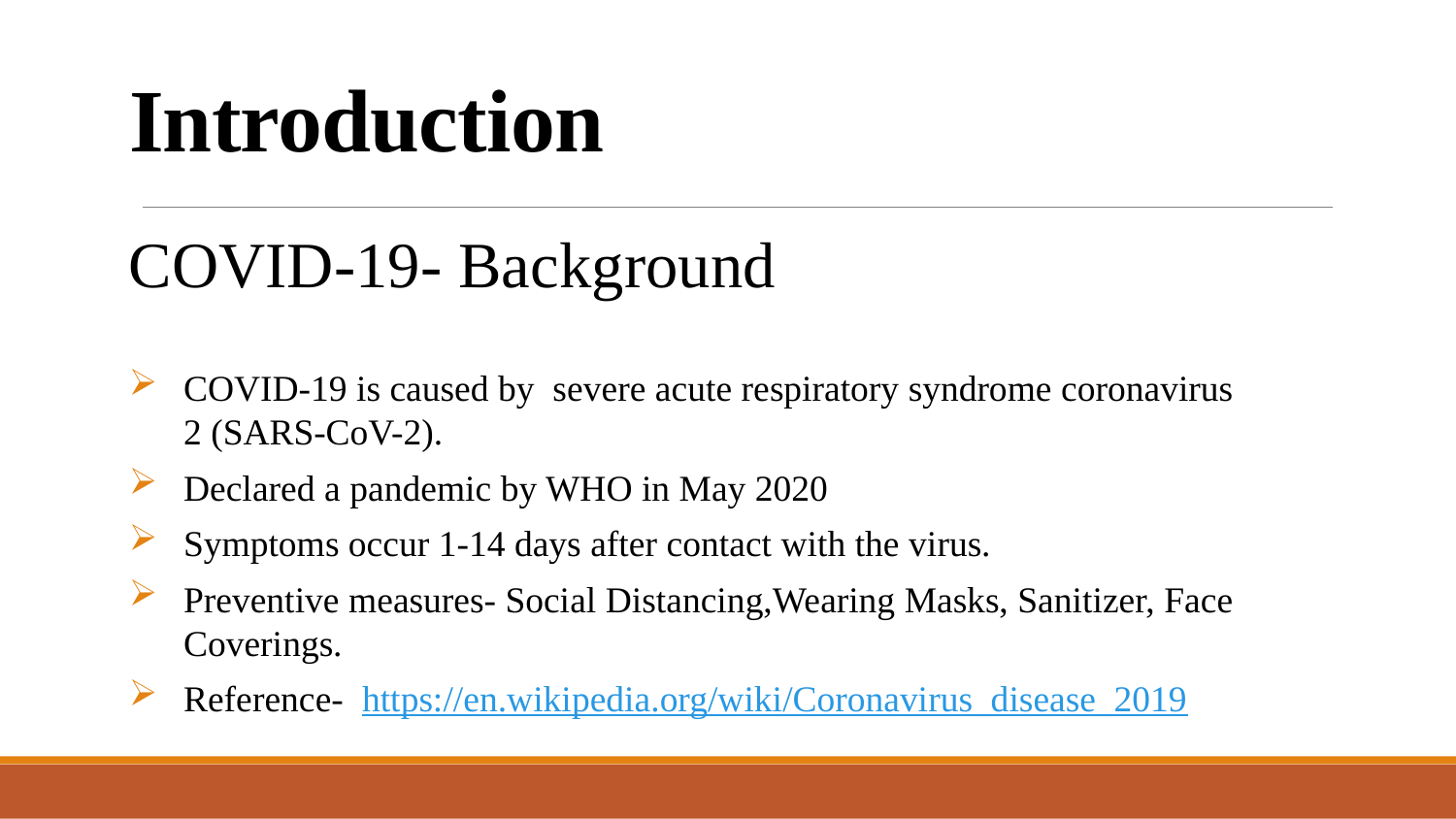

# Introduction
COVID-19- Background
COVID-19 is caused by  severe acute respiratory syndrome coronavirus 2 (SARS-CoV-2).
Declared a pandemic by WHO in May 2020
Symptoms occur 1-14 days after contact with the virus.
Preventive measures- Social Distancing,Wearing Masks, Sanitizer, Face Coverings.
Reference-  https://en.wikipedia.org/wiki/Coronavirus_disease_2019